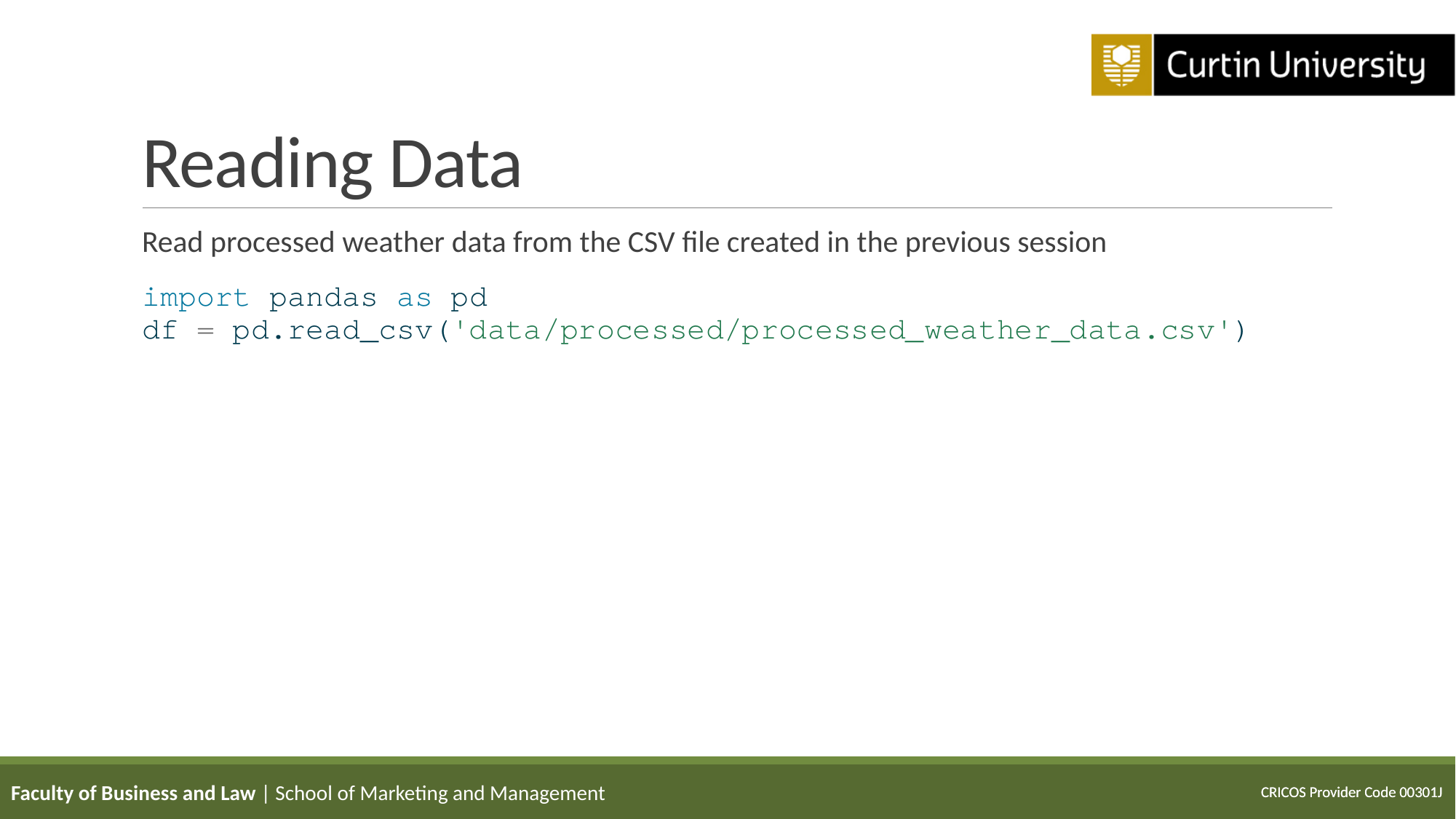

# Reading Data
Read processed weather data from the CSV file created in the previous session
import pandas as pd
df = pd.read_csv('data/processed/processed_weather_data.csv')
Faculty of Business and Law | School of Marketing and Management